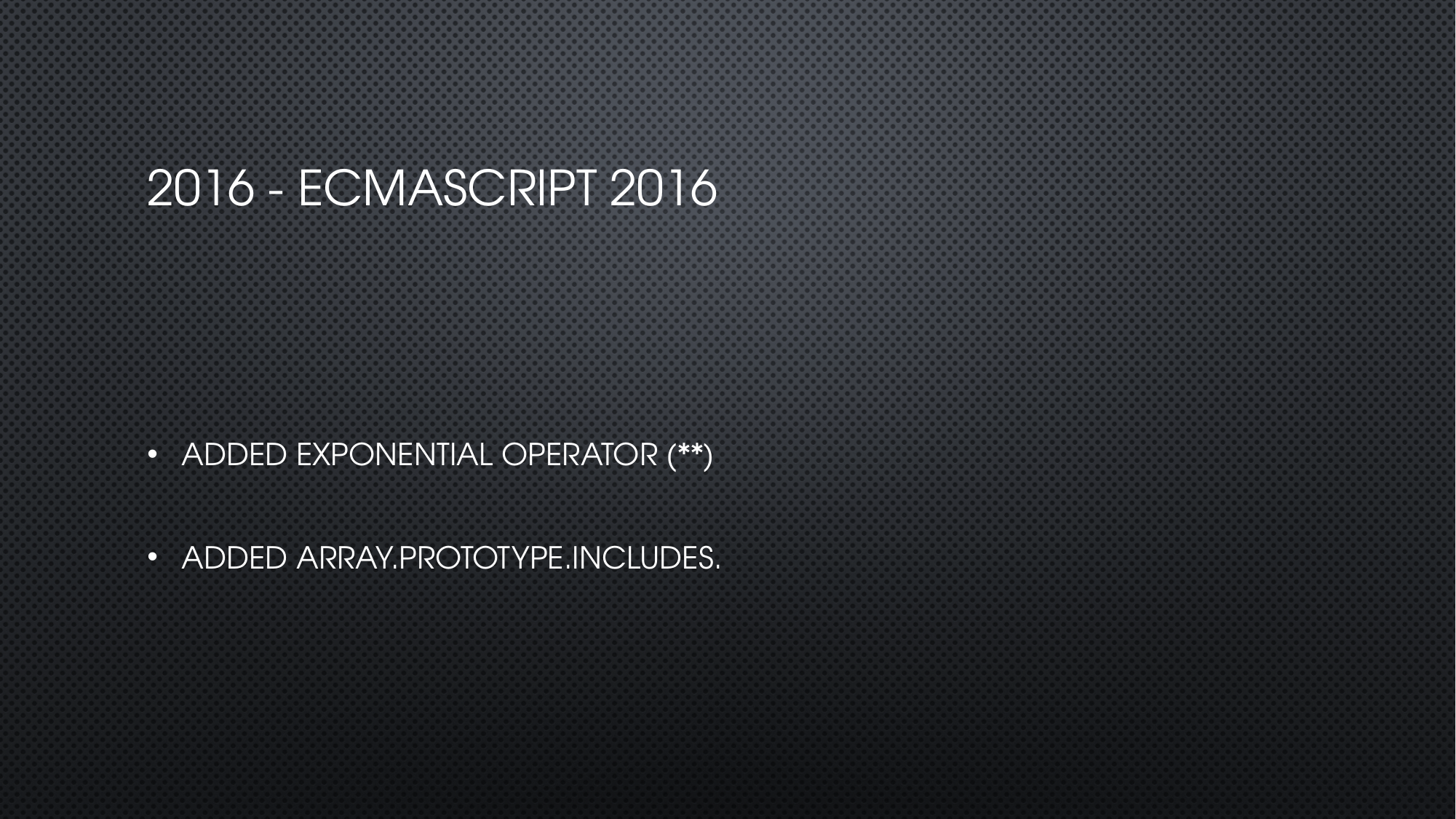

# 2016 - ECMAScript 2016
Added exponential operator (**)

Added Array.prototype.includes.